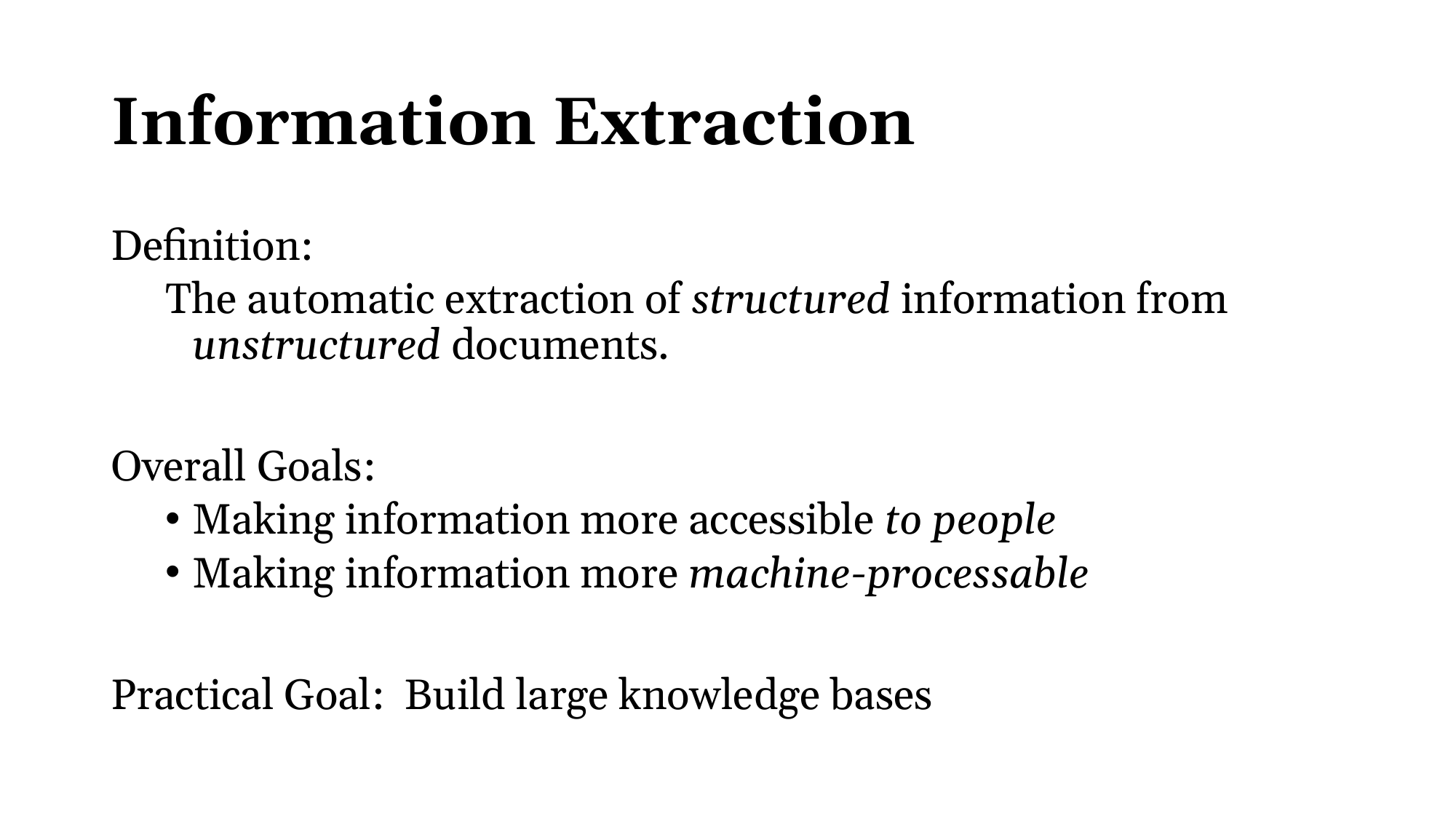

# Information Extraction
Definition:
The automatic extraction of structured information from unstructured documents.

Overall Goals:
Making information more accessible to people
Making information more machine-processable

Practical Goal:  Build large knowledge bases